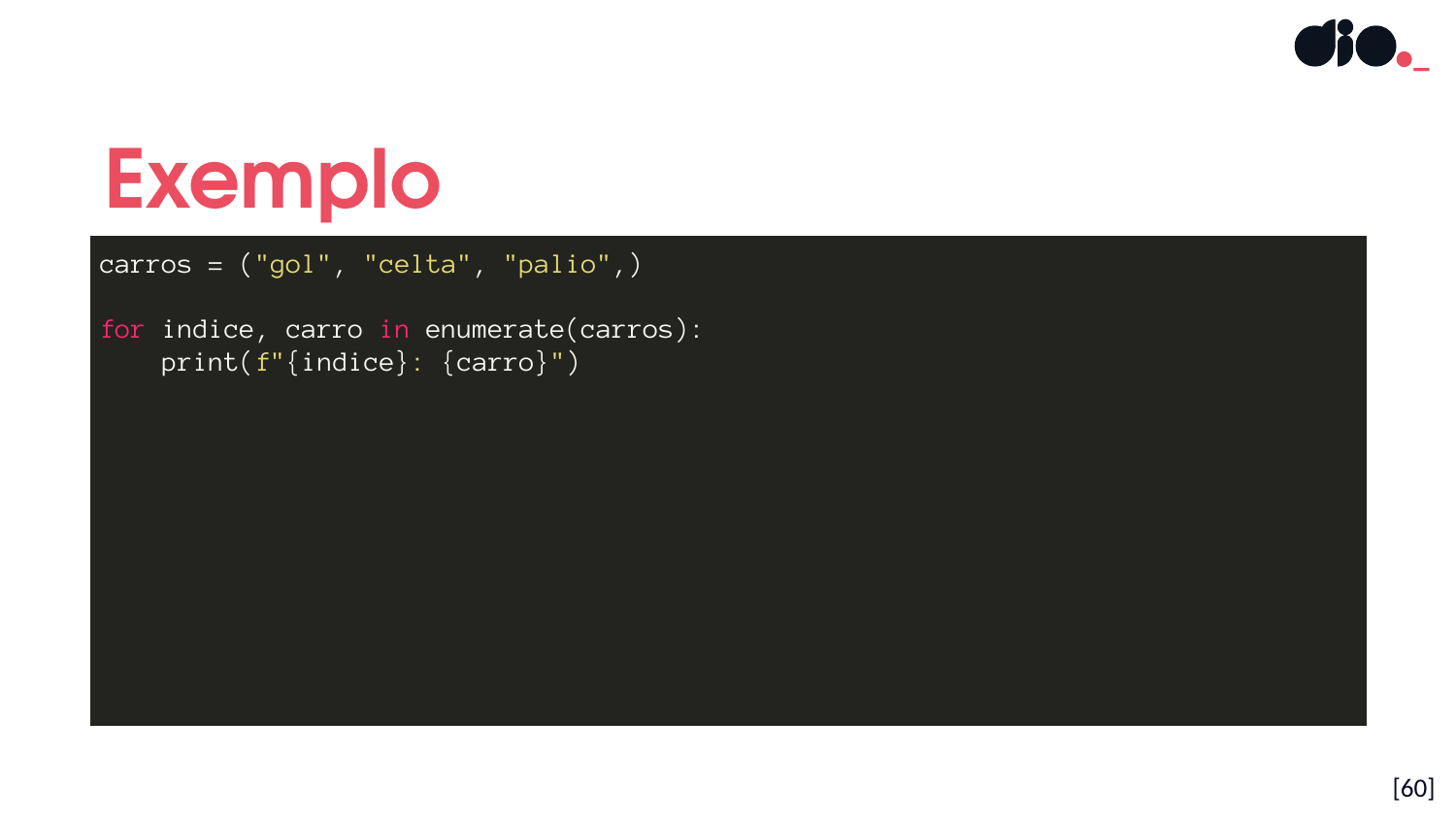

Exemplo

| carros = ("gol", "celta", "palio",) for indice, carro in enumerate(carros): print(f"{indice}: {carro}") |
| --- |
[60]